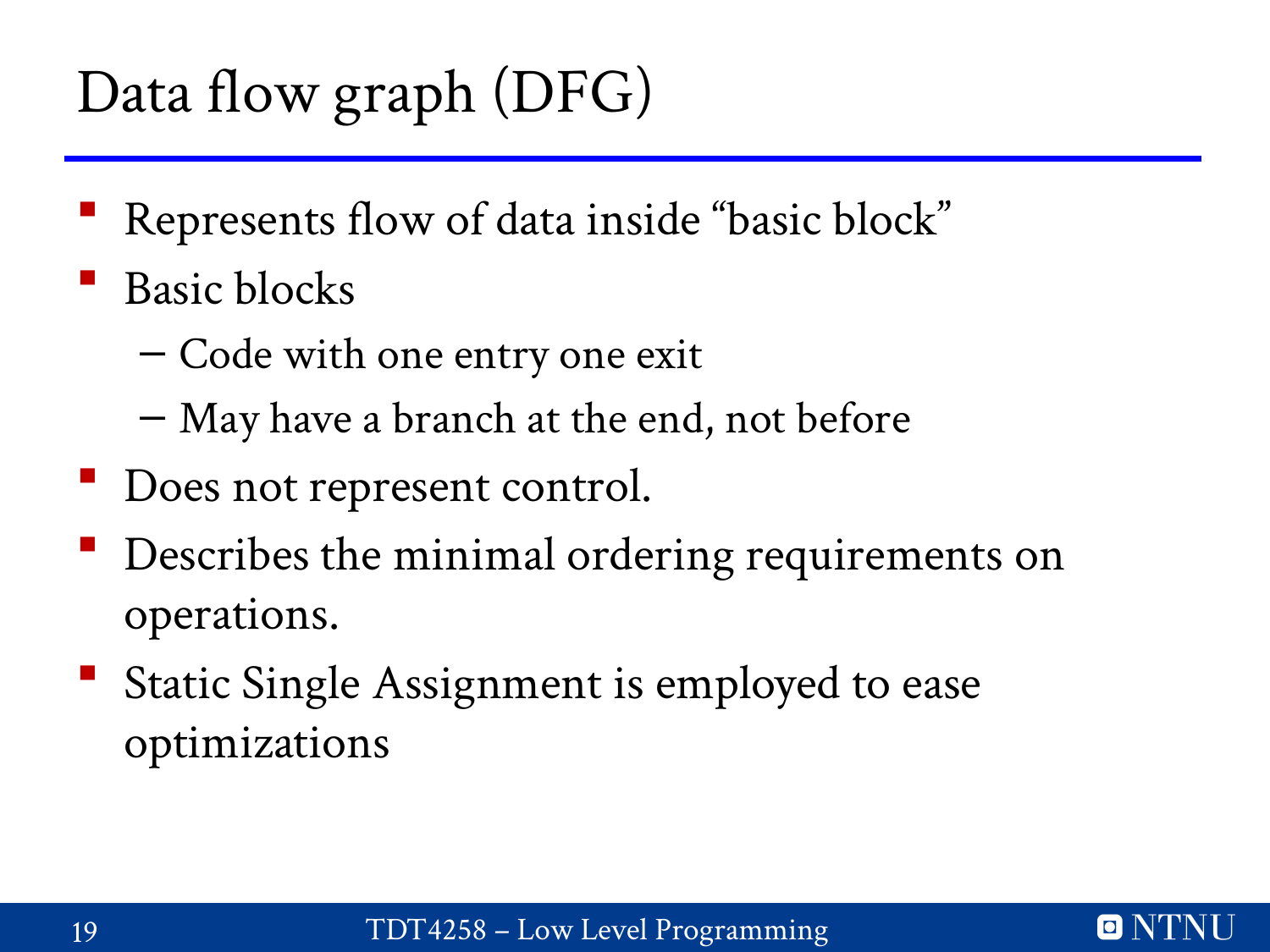

# Data flow graph (DFG)
Represents flow of data inside “basic block”
Basic blocks
Code with one entry one exit
May have a branch at the end, not before
Does not represent control.
Describes the minimal ordering requirements on operations.
Static Single Assignment is employed to ease optimizations